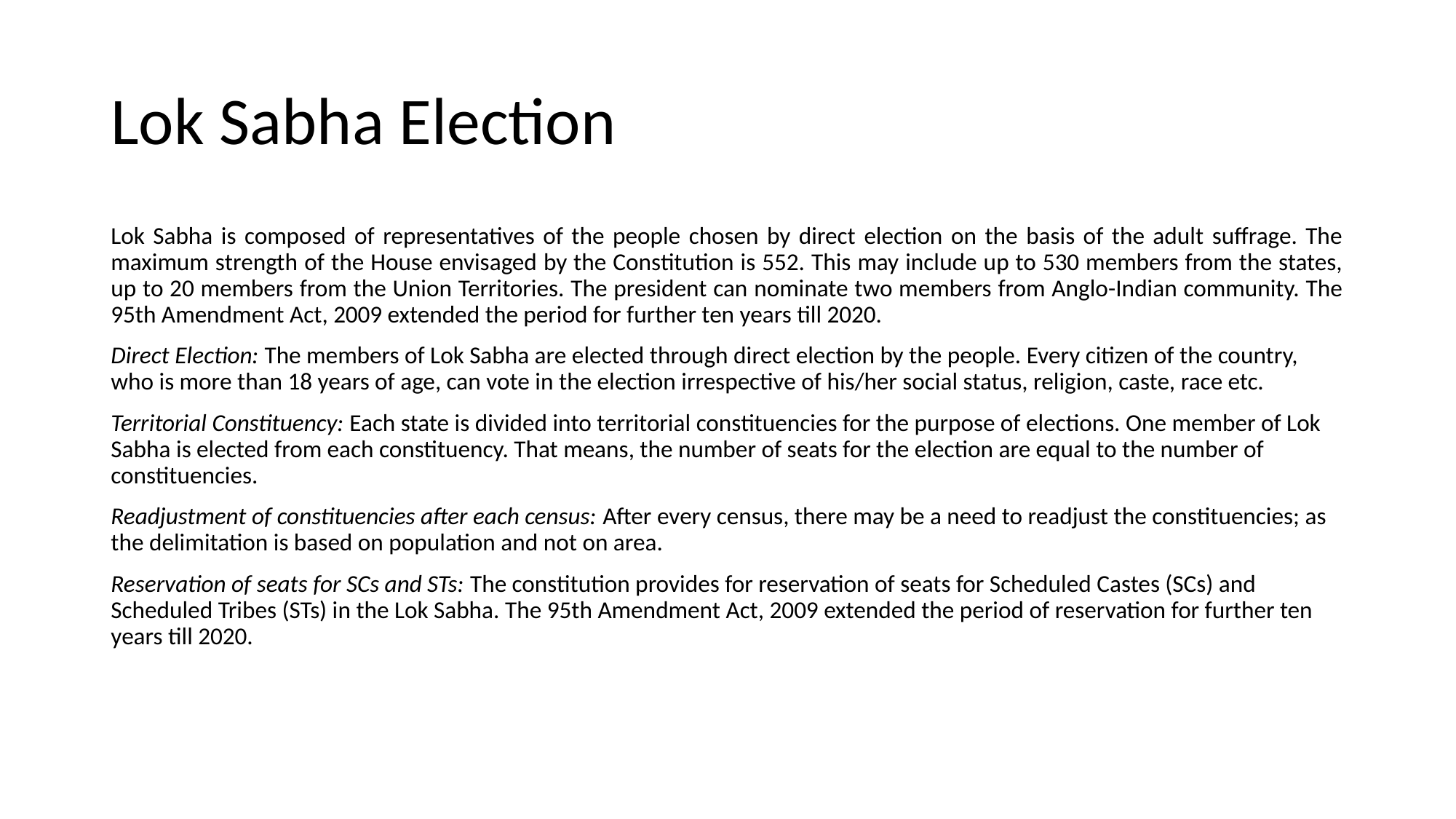

# Lok Sabha Election
Lok Sabha is composed of representatives of the people chosen by direct election on the basis of the adult suffrage. The maximum strength of the House envisaged by the Constitution is 552. This may include up to 530 members from the states, up to 20 members from the Union Territories. The president can nominate two members from Anglo-Indian community. The 95th Amendment Act, 2009 extended the period for further ten years till 2020.
Direct Election: The members of Lok Sabha are elected through direct election by the people. Every citizen of the country, who is more than 18 years of age, can vote in the election irrespective of his/her social status, religion, caste, race etc.
Territorial Constituency: Each state is divided into territorial constituencies for the purpose of elections. One member of Lok Sabha is elected from each constituency. That means, the number of seats for the election are equal to the number of constituencies.
Readjustment of constituencies after each census: After every census, there may be a need to readjust the constituencies; as the delimitation is based on population and not on area.
Reservation of seats for SCs and STs: The constitution provides for reservation of seats for Scheduled Castes (SCs) and Scheduled Tribes (STs) in the Lok Sabha. The 95th Amendment Act, 2009 extended the period of reservation for further ten years till 2020.